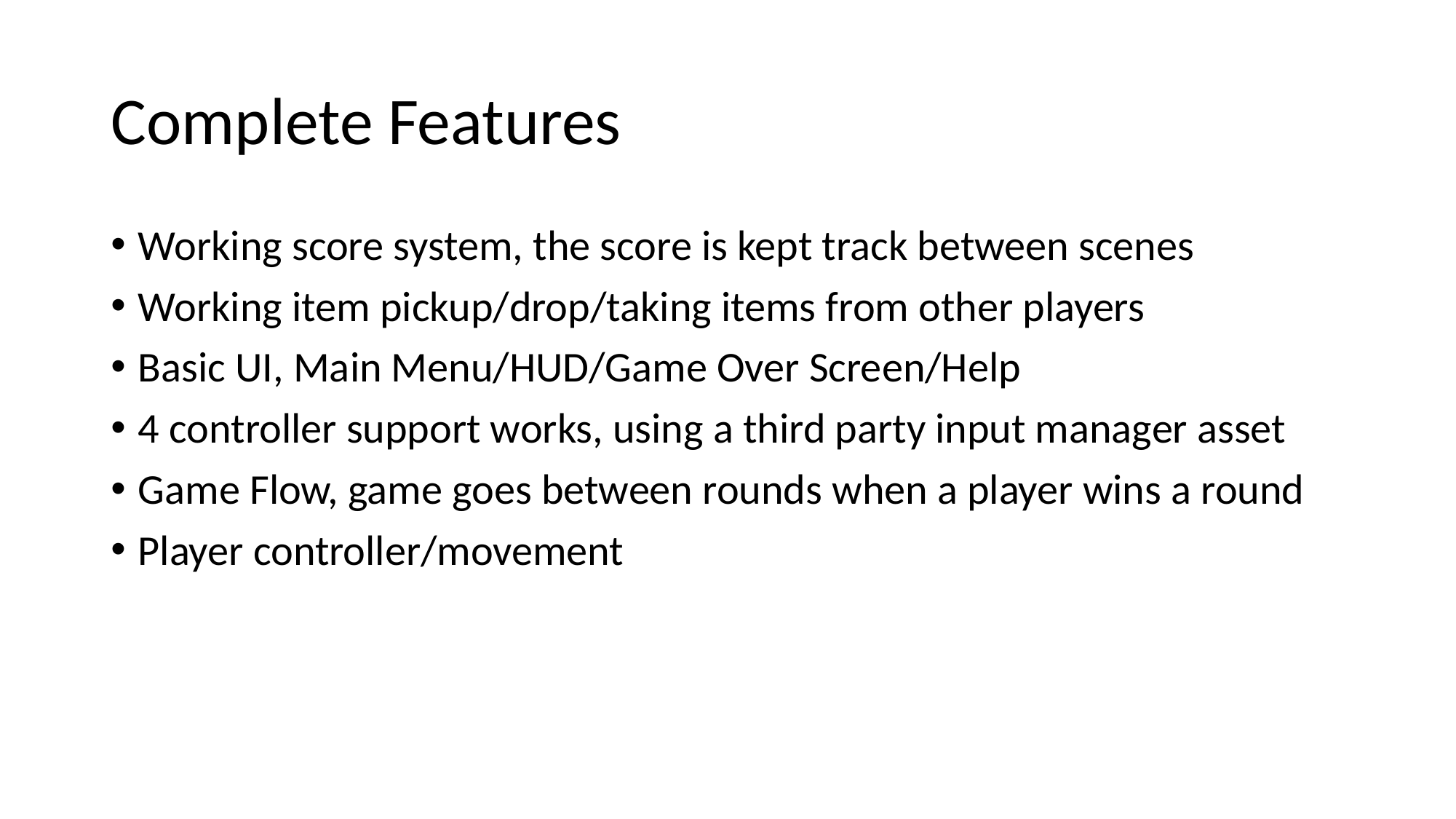

# Complete Features
Working score system, the score is kept track between scenes
Working item pickup/drop/taking items from other players
Basic UI, Main Menu/HUD/Game Over Screen/Help
4 controller support works, using a third party input manager asset
Game Flow, game goes between rounds when a player wins a round
Player controller/movement